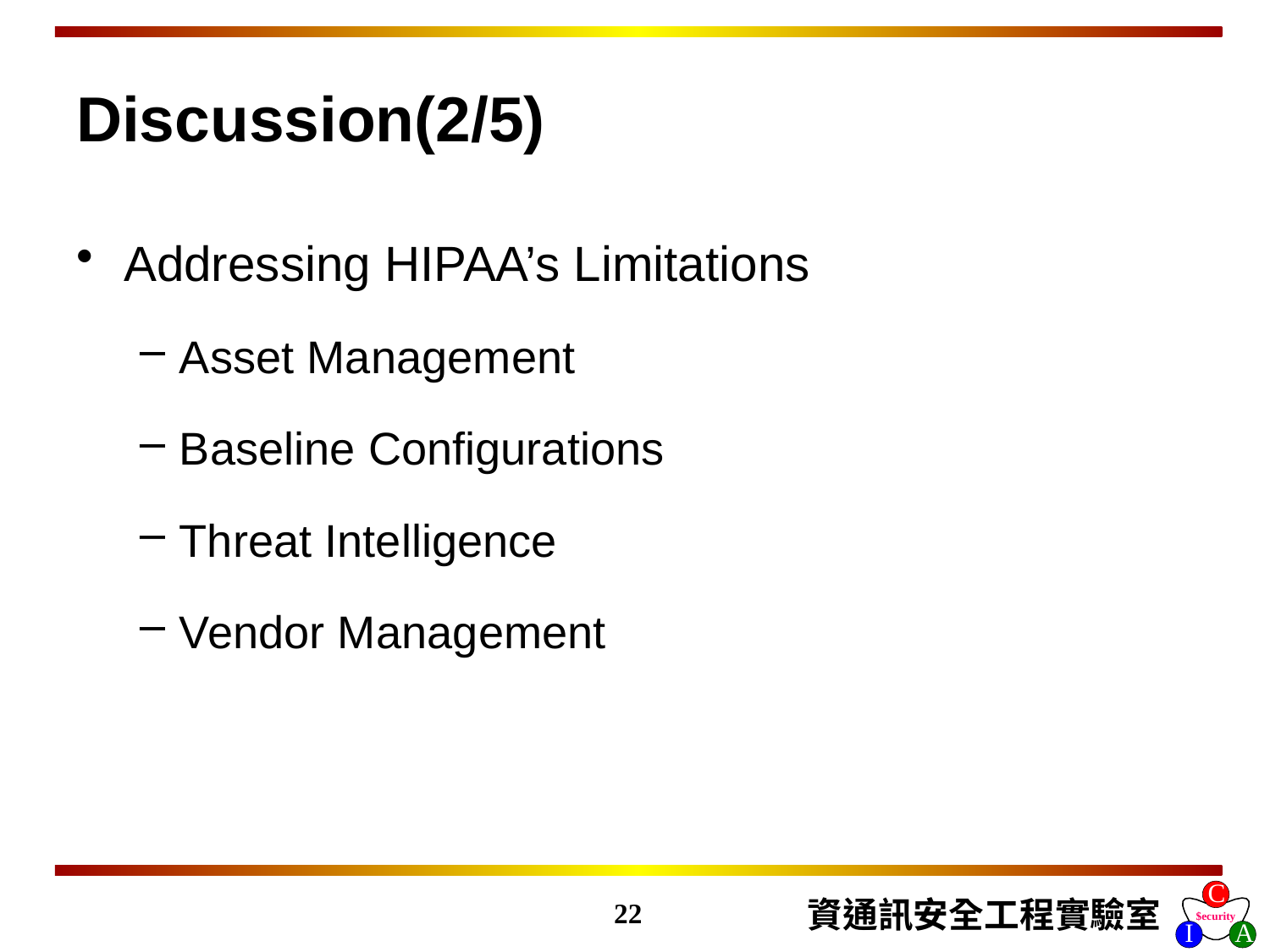

# Discussion(2/5)
Addressing HIPAA’s Limitations
Asset Management
Baseline Configurations
Threat Intelligence
Vendor Management
22